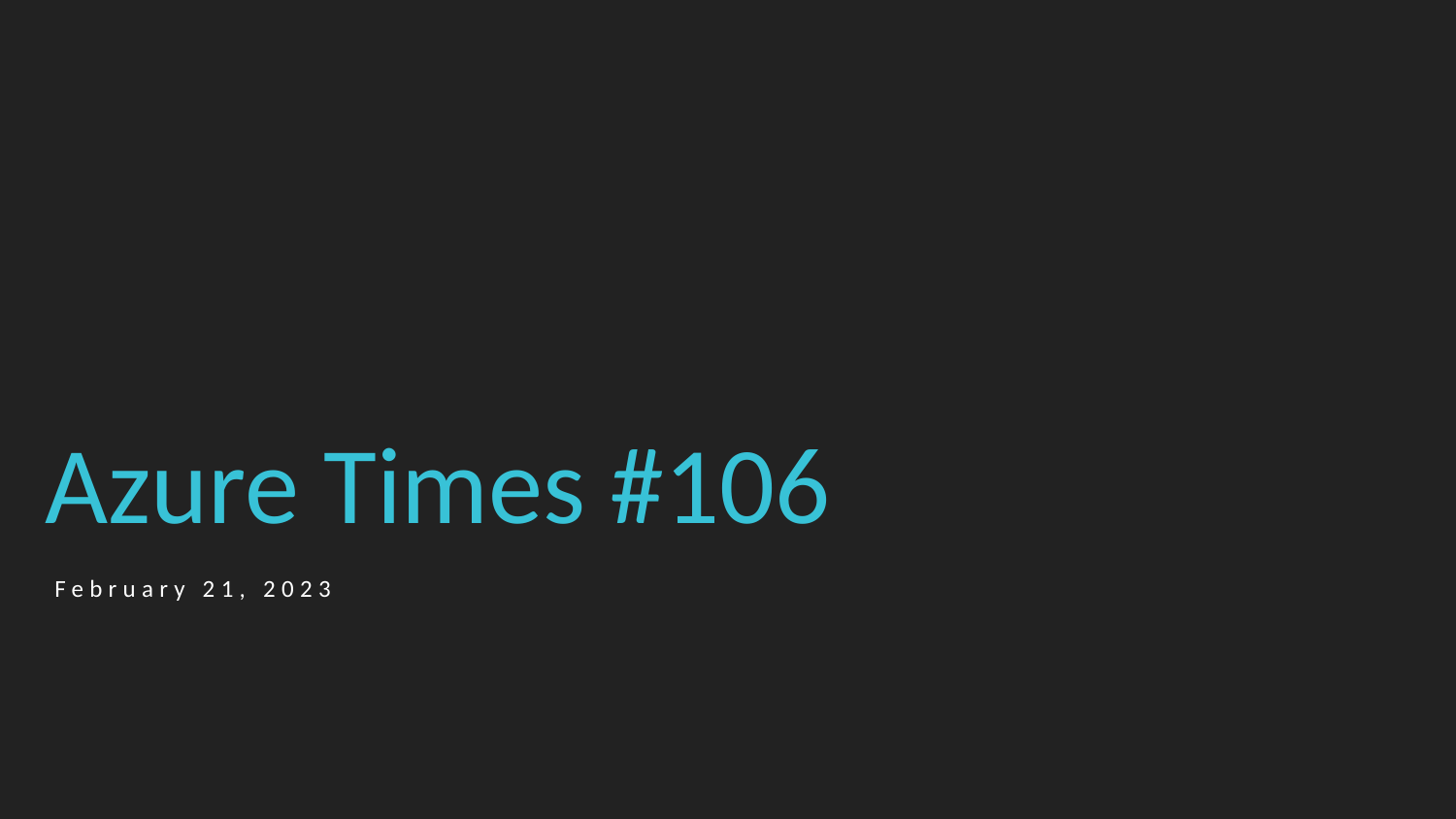

# Azure Times #106
February 21, 2023